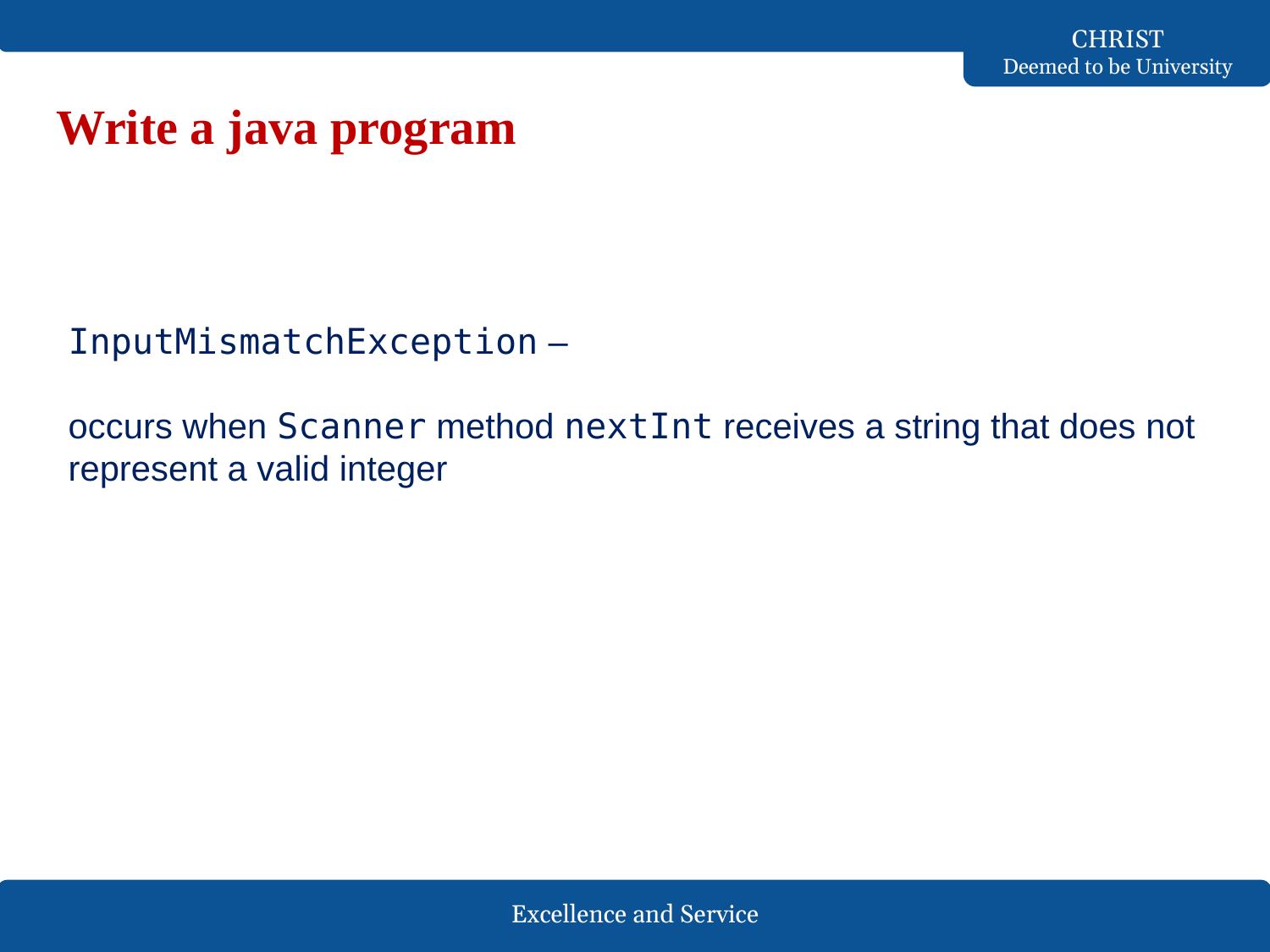

# Write a java program

InputMismatchException –

occurs when Scanner method nextInt receives a string that does not represent a valid integer